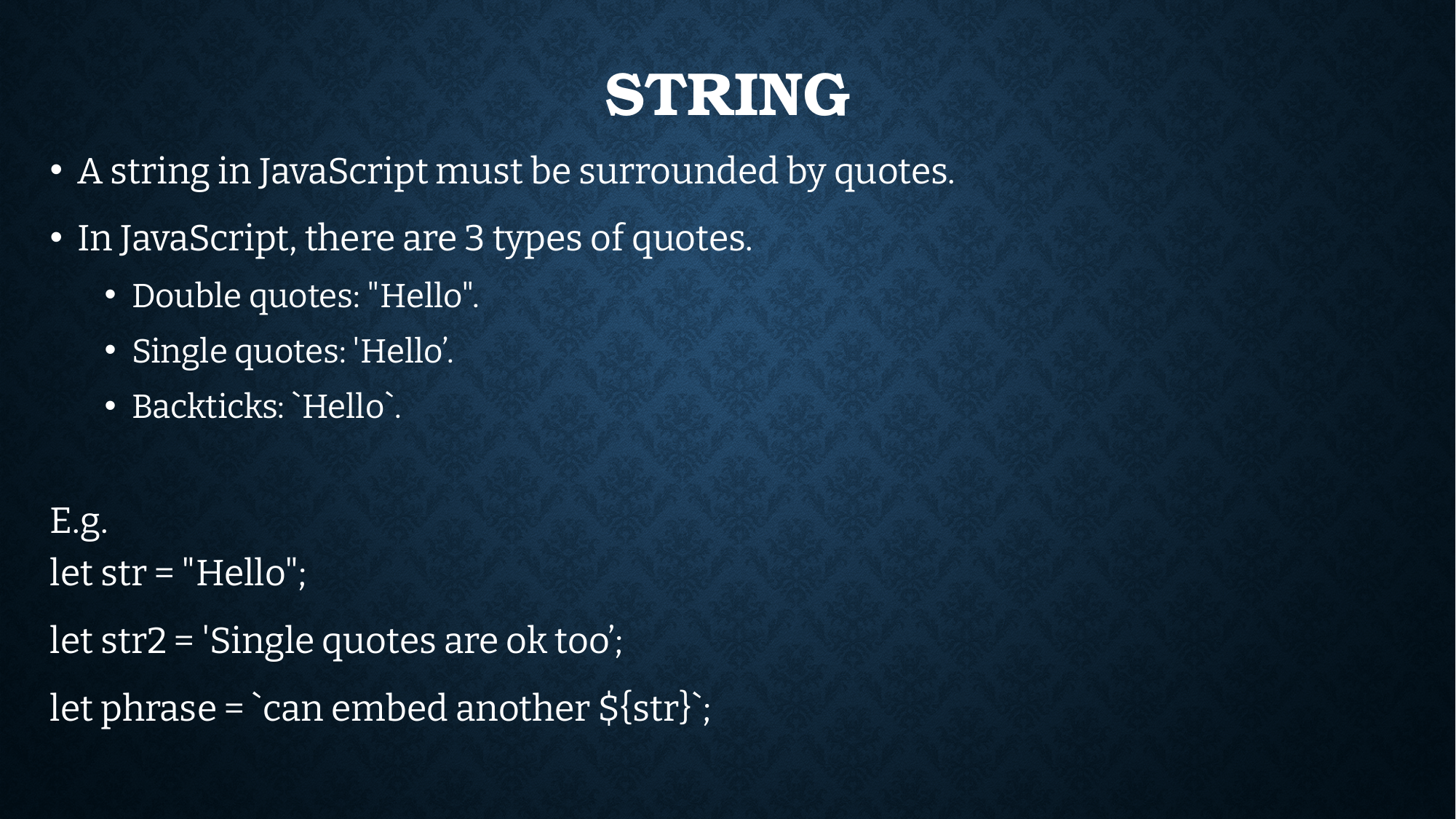

# String
A string in JavaScript must be surrounded by quotes.
In JavaScript, there are 3 types of quotes.
Double quotes: "Hello".
Single quotes: 'Hello’.
Backticks: `Hello`.
E.g.
let str = "Hello";
let str2 = 'Single quotes are ok too’;
let phrase = `can embed another ${str}`;